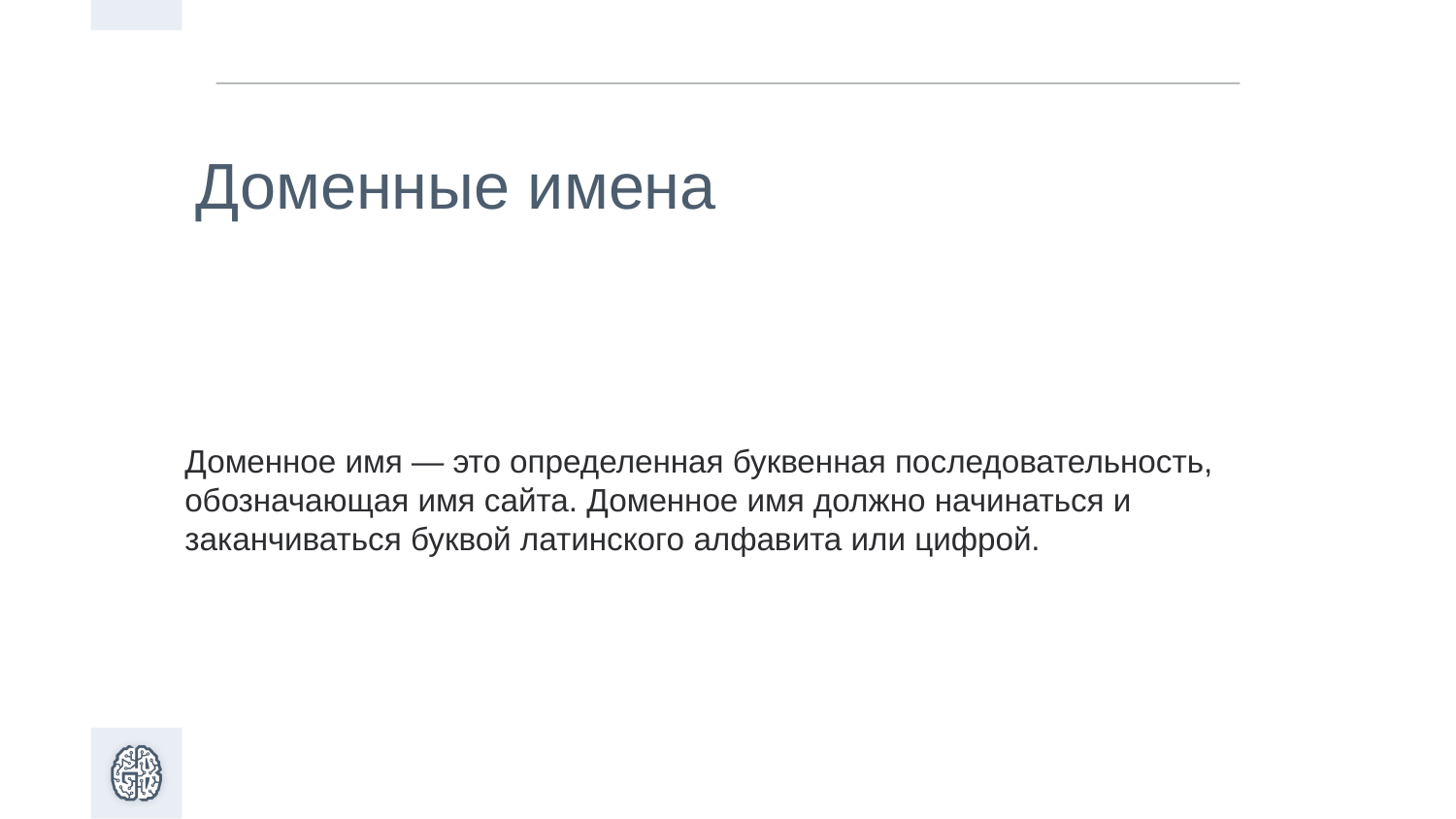

Доменные имена
Доменное имя — это определенная буквенная последовательность, обозначающая имя сайта. Доменное имя должно начинаться и заканчиваться буквой латинского алфавита или цифрой.